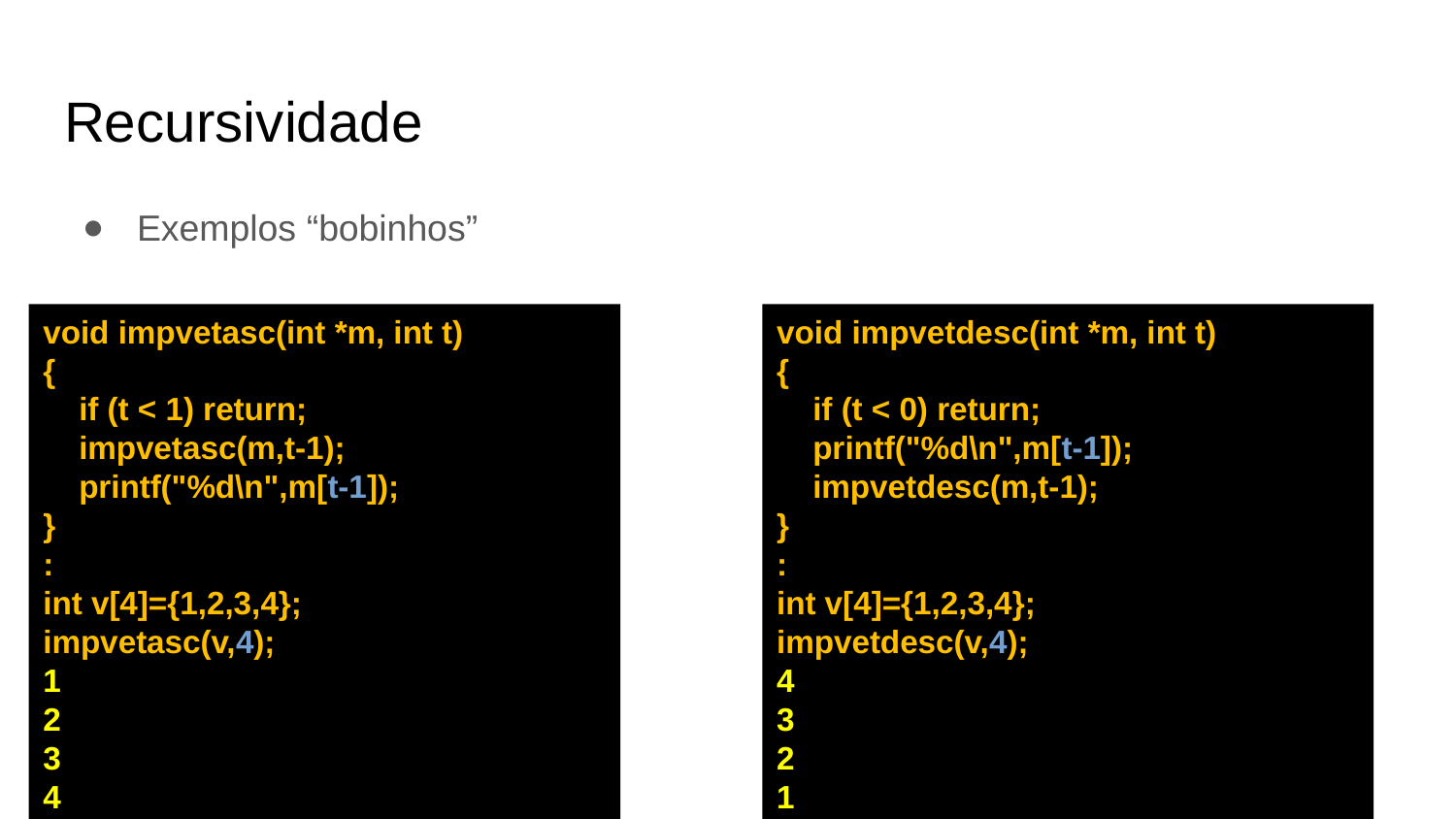

Recursividade
Exemplos “bobinhos”
void impvetasc(int *m, int t)
{
    if (t < 1) return;
    impvetasc(m,t-1);
    printf("%d\n",m[t-1]);
}
:
int v[4]={1,2,3,4};
impvetasc(v,4);
1
2
3
4
void impvetdesc(int *m, int t)
{
    if (t < 0) return;
    printf("%d\n",m[t-1]);
    impvetdesc(m,t-1);
}
:
int v[4]={1,2,3,4};
impvetdesc(v,4);
4
3
2
1